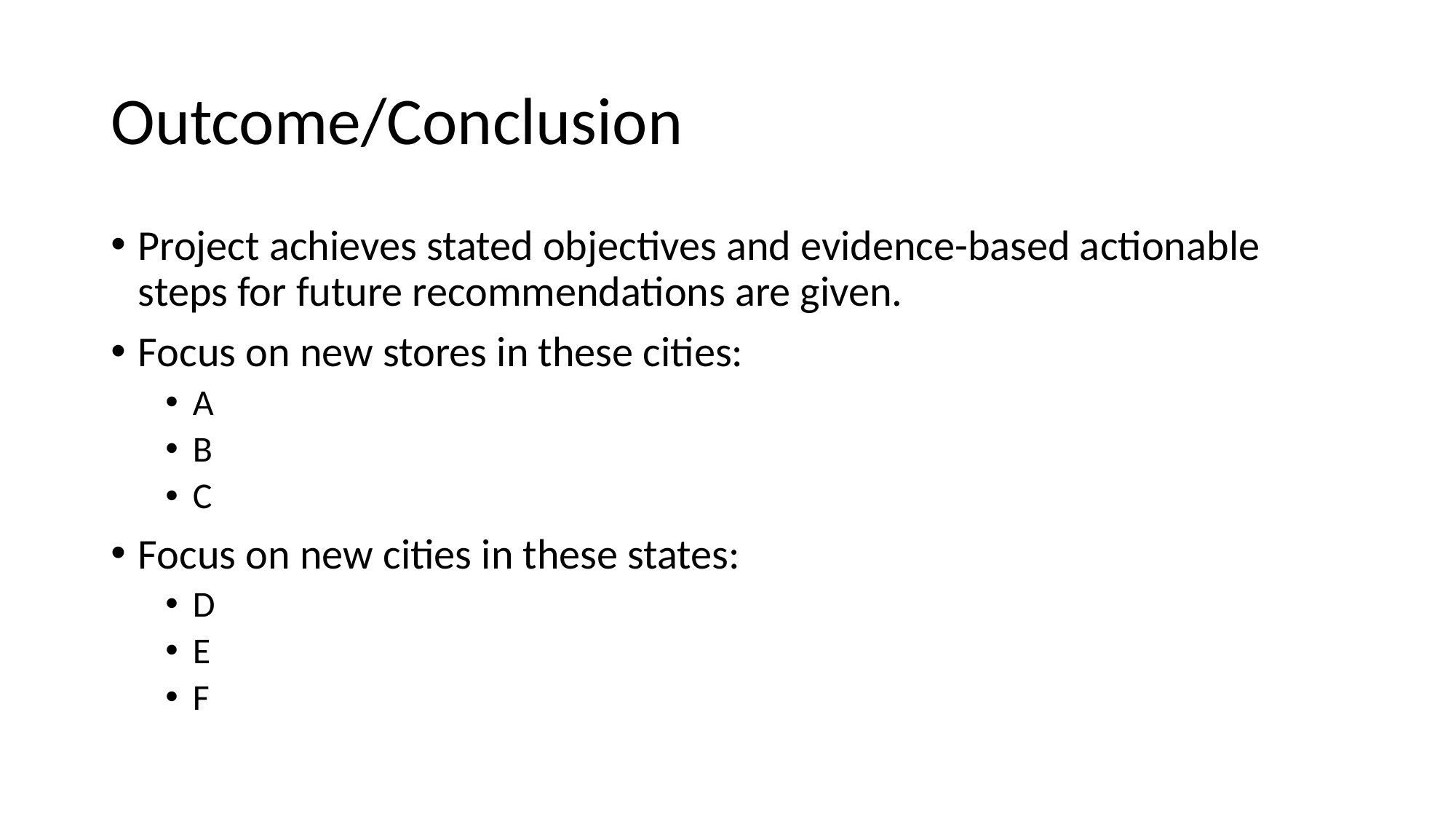

# Outcome/Conclusion
Project achieves stated objectives and evidence-based actionable steps for future recommendations are given.
Focus on new stores in these cities:
A
B
C
Focus on new cities in these states:
D
E
F